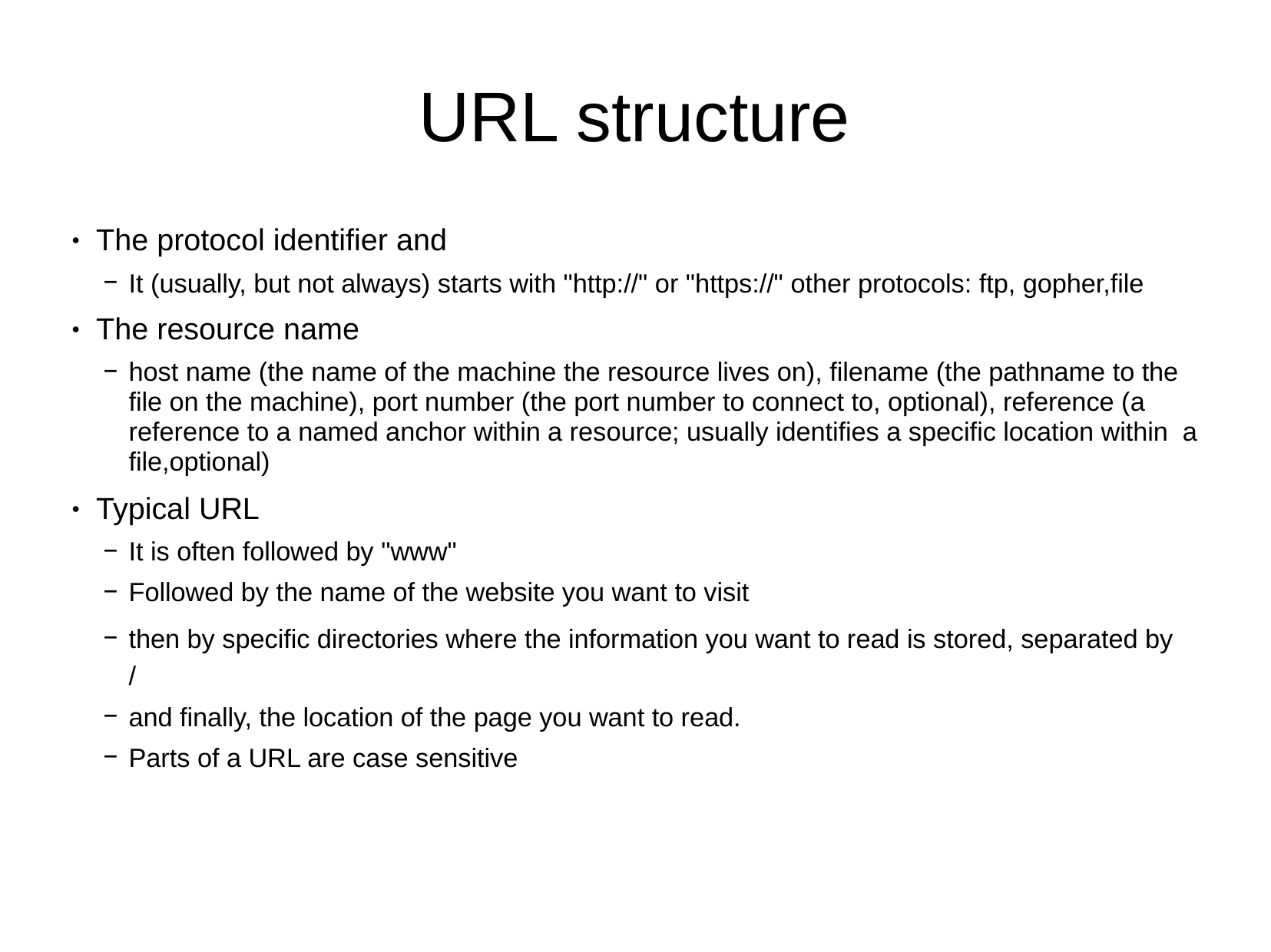

# URL structure
The protocol identifier and
It (usually, but not always) starts with "http://" or "https://" other protocols: ftp, gopher,file
The resource name
host name (the name of the machine the resource lives on), filename (the pathname to the  file on the machine), port number (the port number to connect to, optional), reference (a  reference to a named anchor within a resource; usually identifies a specific location within  a file,optional)
Typical URL
It is often followed by "www"
Followed by the name of the website you want to visit
then by specific directories where the information you want to read is stored, separated by
/
and finally, the location of the page you want to read.
Parts of a URL are case sensitive
●
●
●